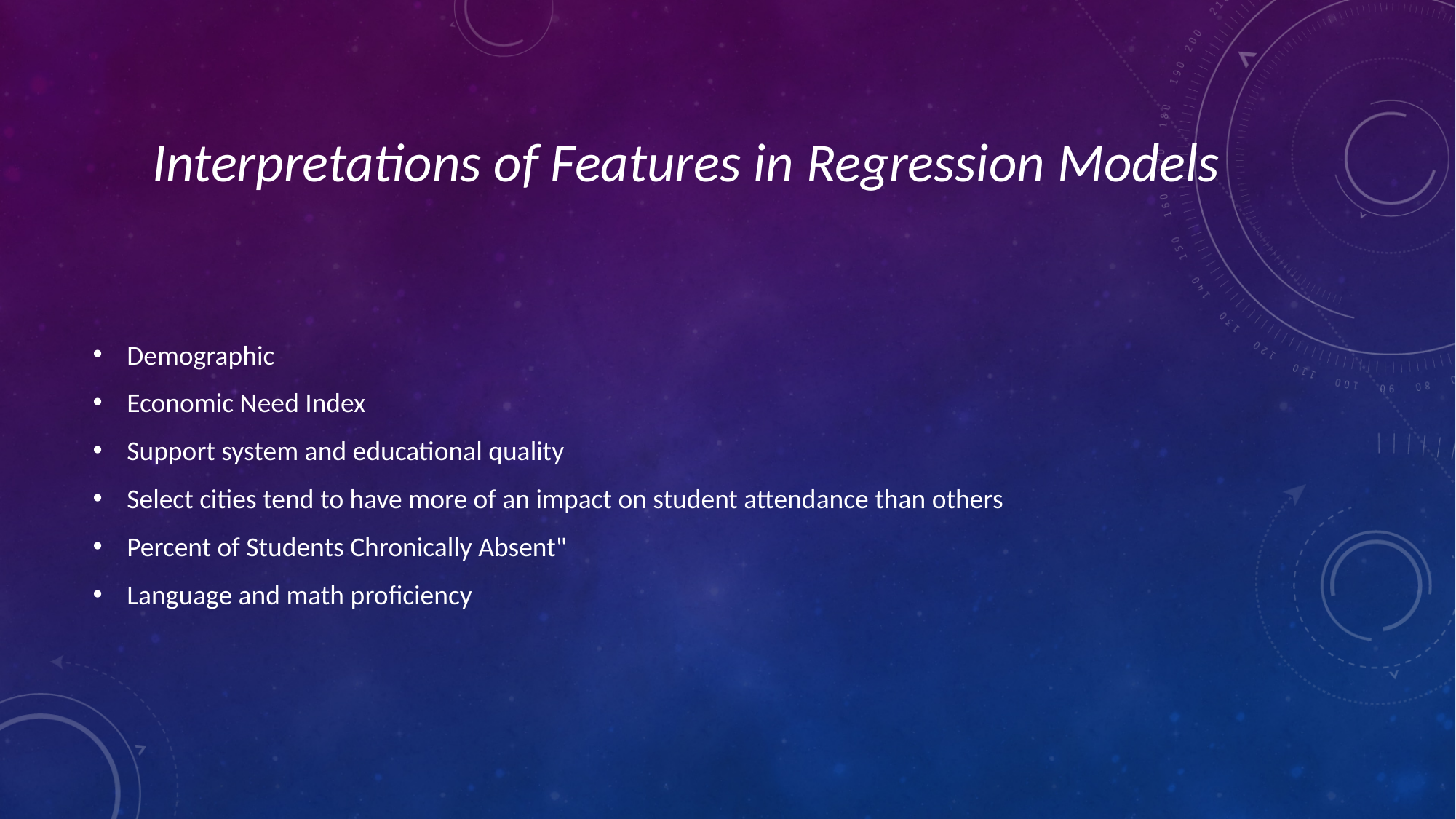

# Interpretations of Features in Regression Models
Demographic
Economic Need Index
Support system and educational quality
Select cities tend to have more of an impact on student attendance than others
Percent of Students Chronically Absent"
Language and math proficiency